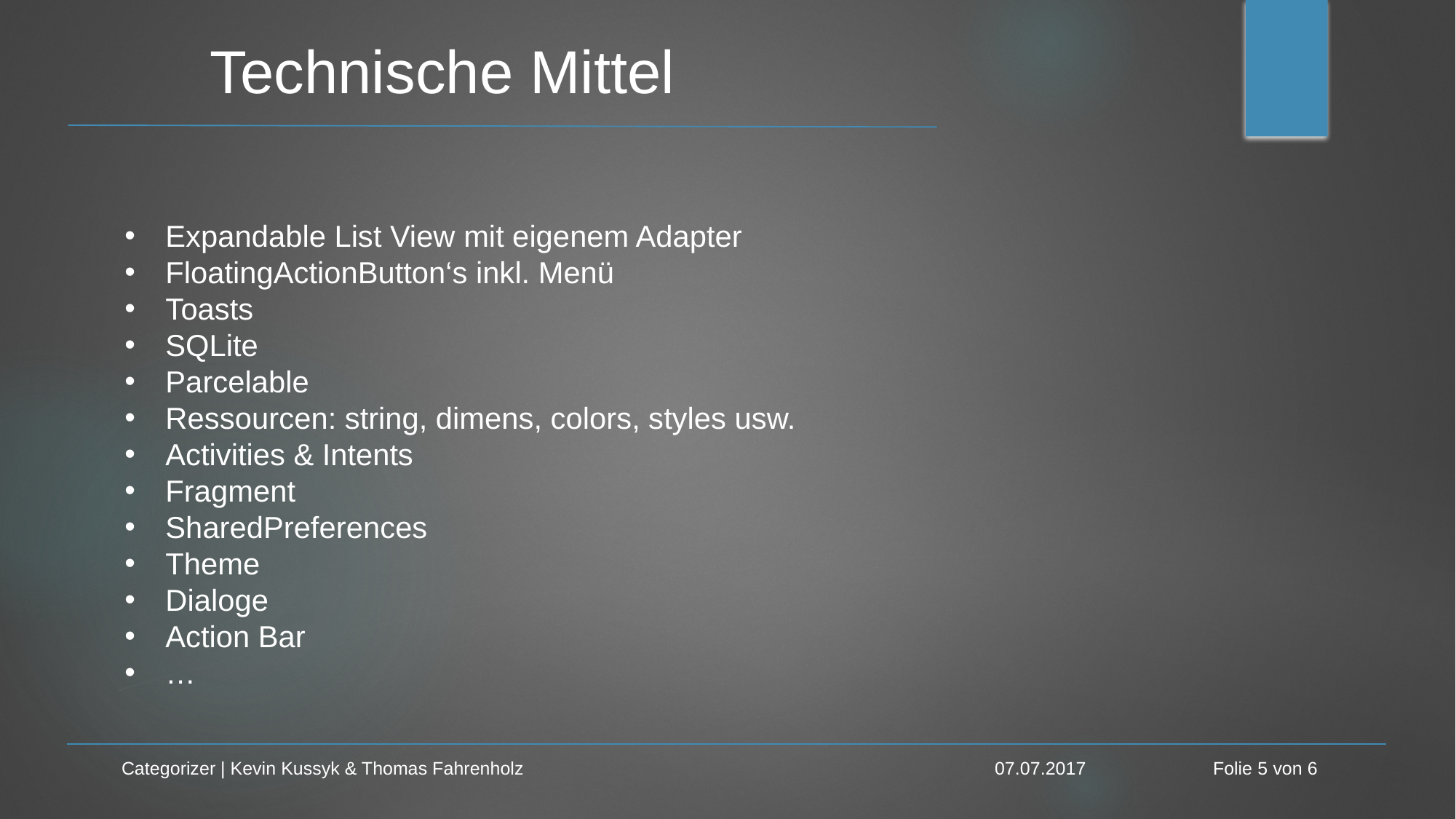

Technische Mittel
Expandable List View mit eigenem Adapter
FloatingActionButton‘s inkl. Menü
Toasts
SQLite
Parcelable
Ressourcen: string, dimens, colors, styles usw.
Activities & Intents
Fragment
SharedPreferences
Theme
Dialoge
Action Bar
…